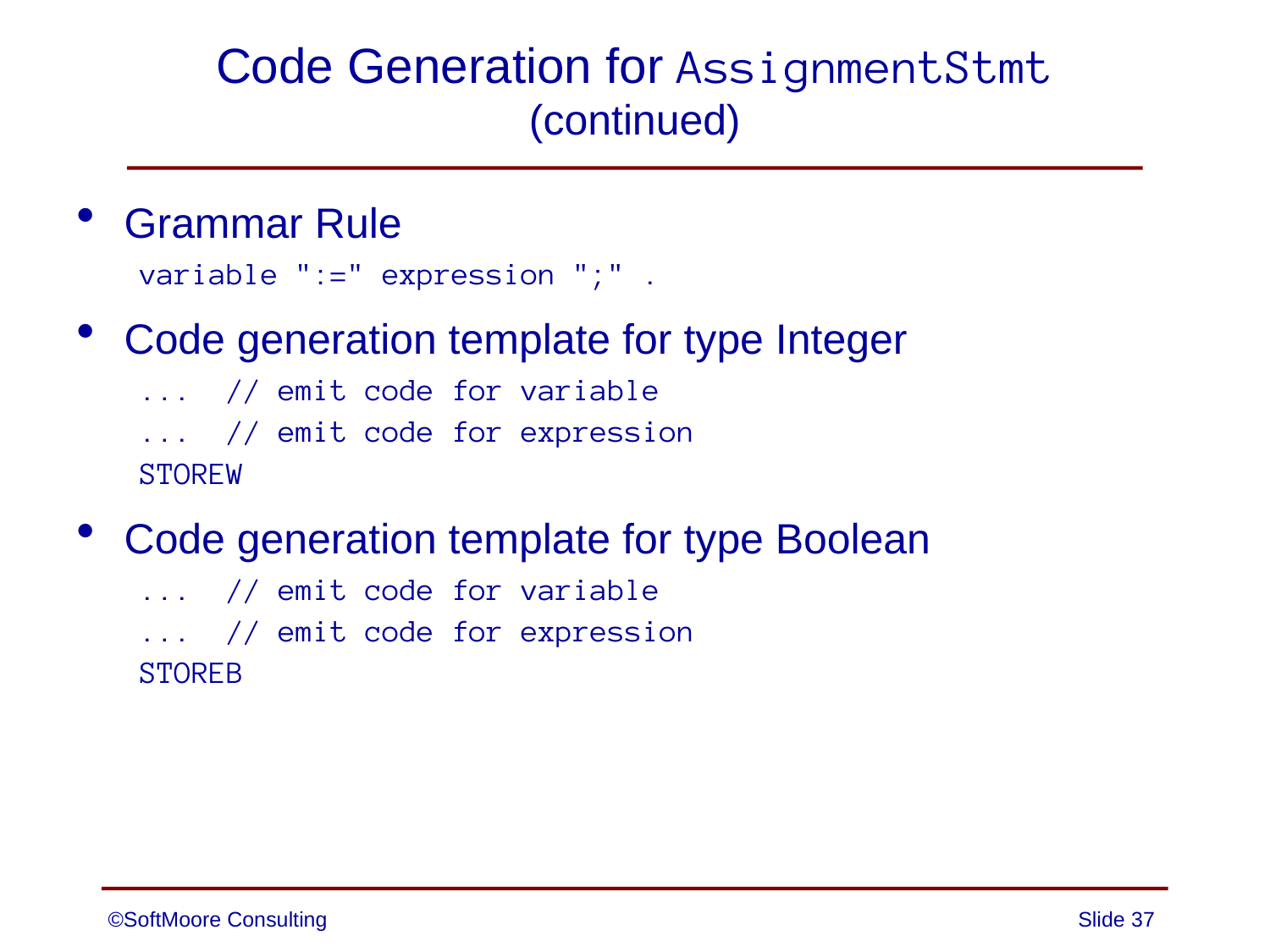

# Code Generation for AssignmentStmt (continued)
Grammar Rule
variable ":=" expression ";" .
Code generation template for type Integer
...  // emit code for variable
...  // emit code for expression
STOREW
Code generation template for type Boolean
...  // emit code for variable
...  // emit code for expression
STOREB
©SoftMoore Consulting
Slide 37